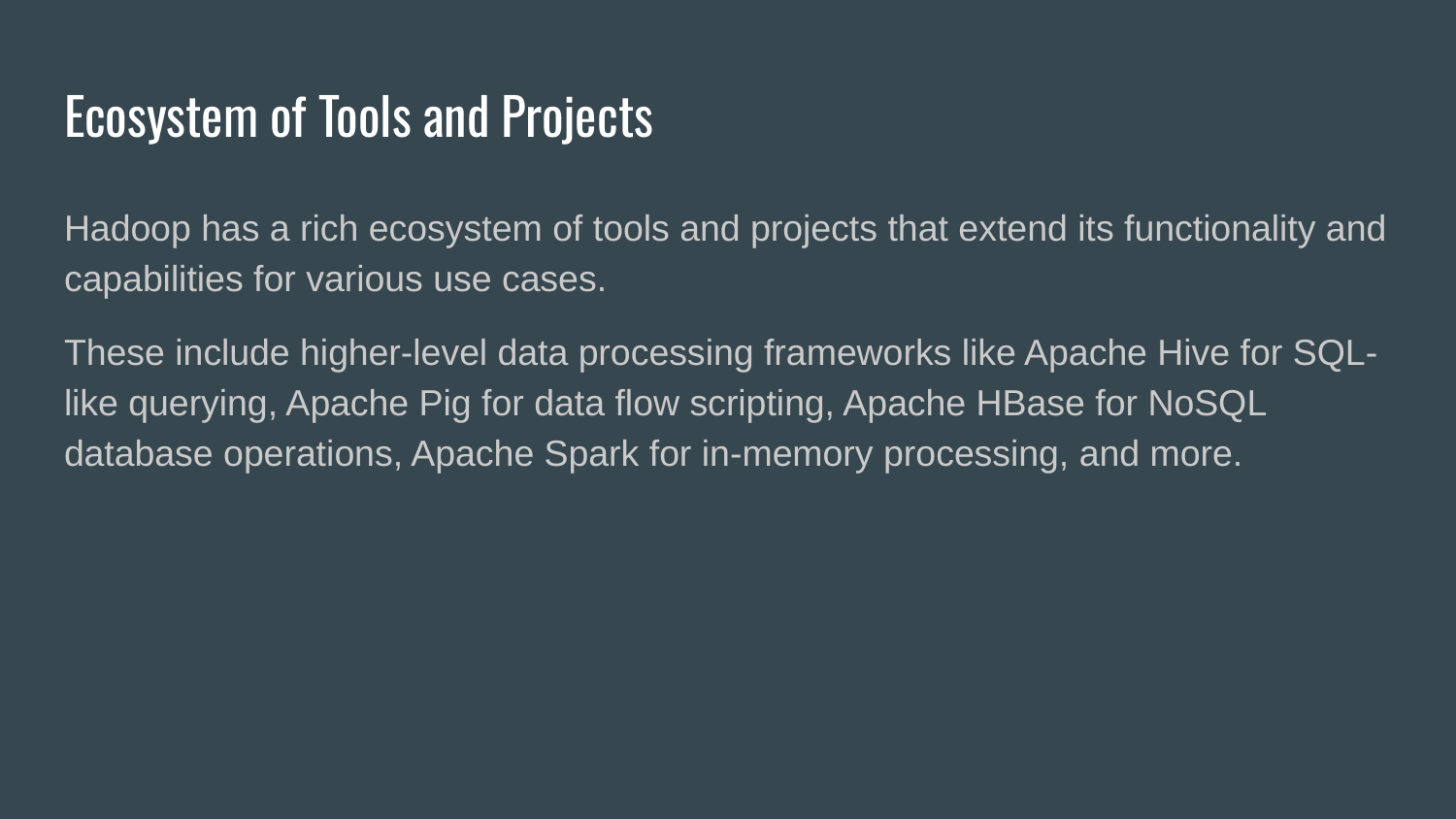

# Ecosystem of Tools and Projects
Hadoop has a rich ecosystem of tools and projects that extend its functionality and capabilities for various use cases.
These include higher-level data processing frameworks like Apache Hive for SQL-like querying, Apache Pig for data flow scripting, Apache HBase for NoSQL database operations, Apache Spark for in-memory processing, and more.